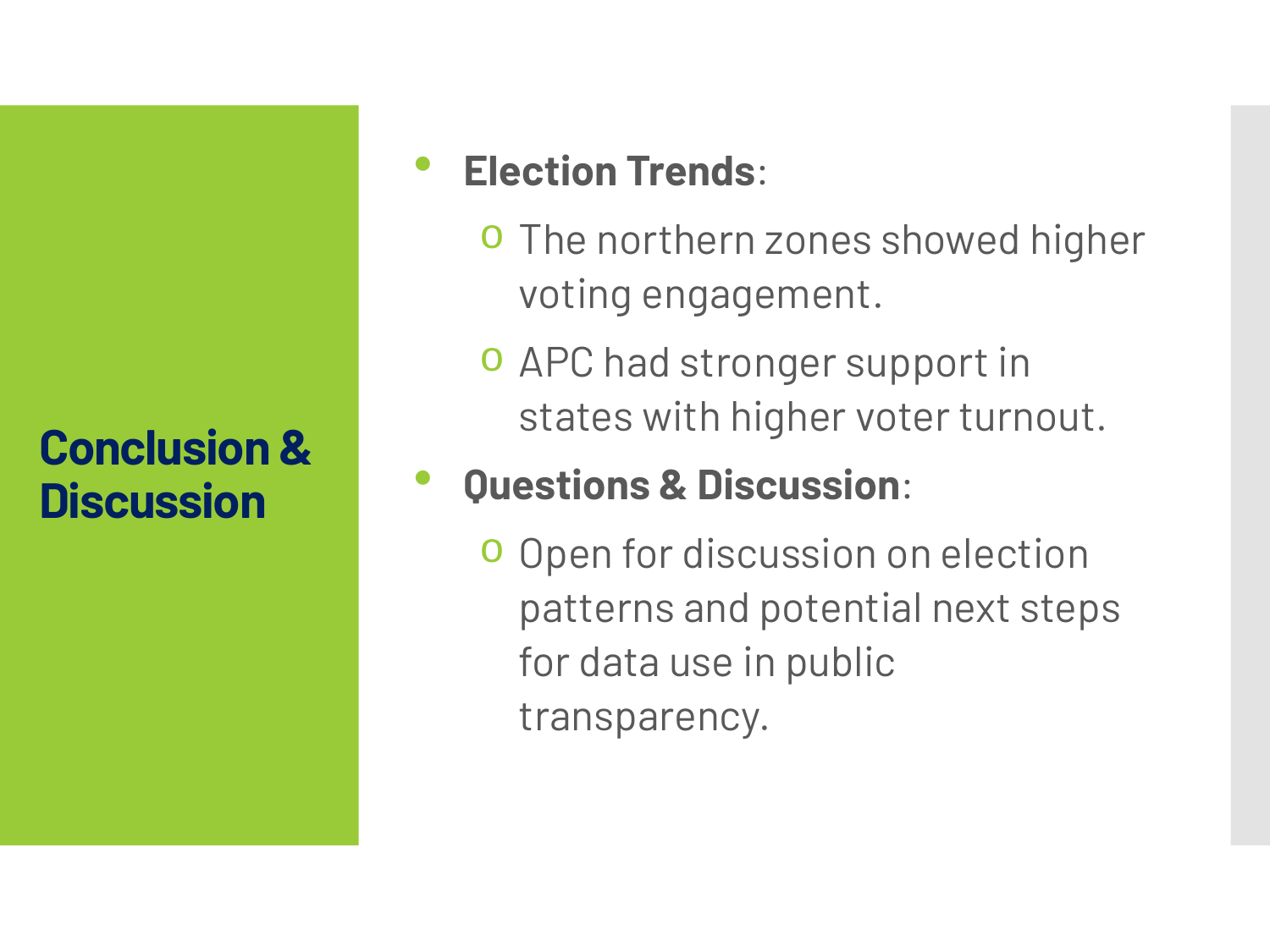

Election Trends:
The northern zones showed higher voting engagement.
APC had stronger support in states with higher voter turnout.
Questions & Discussion:
Open for discussion on election patterns and potential next steps for data use in public transparency.

# Conclusion & Discussion